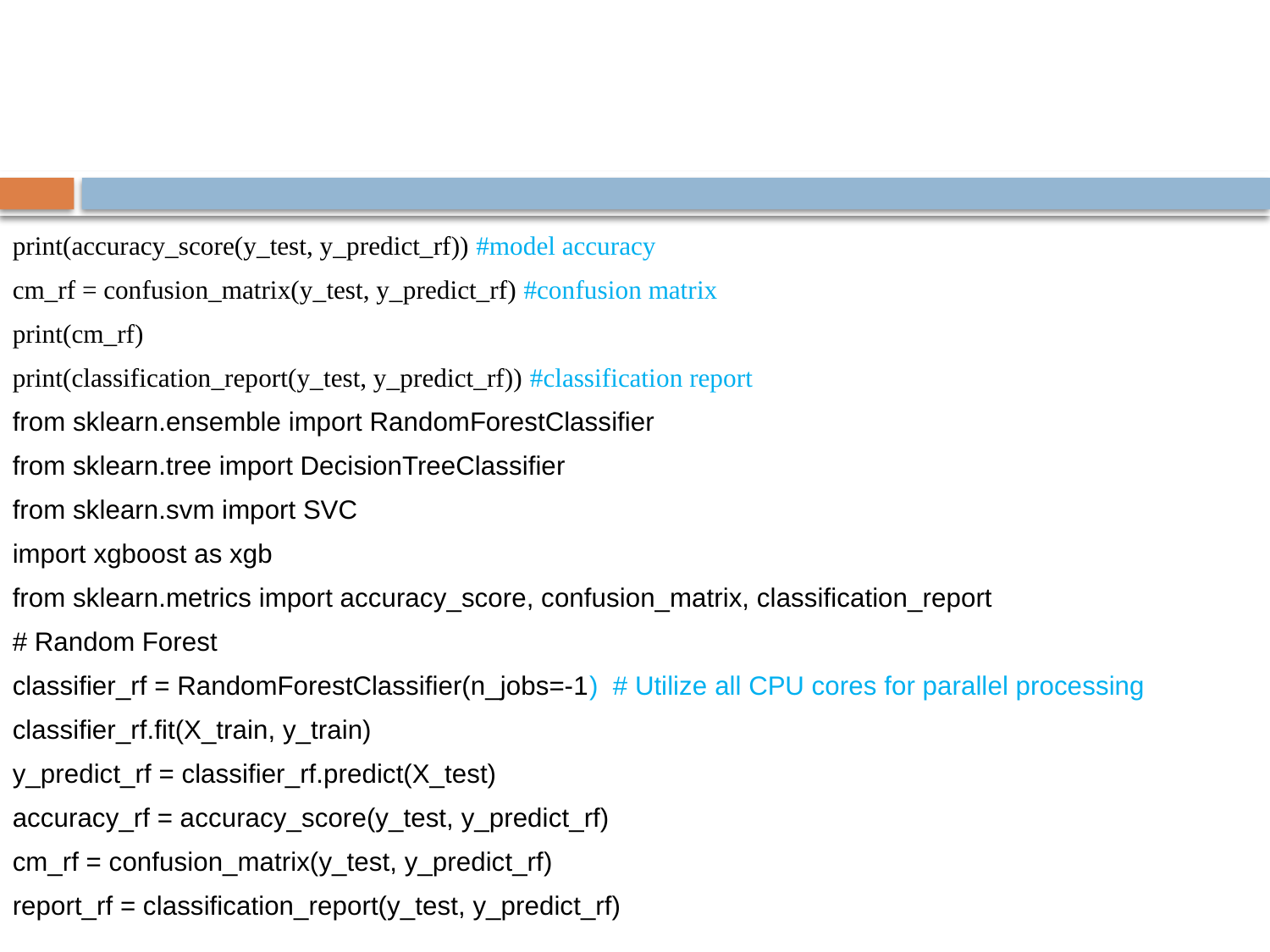

print(accuracy_score(y_test, y_predict_rf)) #model accuracy
cm_rf = confusion_matrix(y_test, y_predict_rf) #confusion matrix
print(cm_rf)
print(classification_report(y_test, y_predict_rf)) #classification report
from sklearn.ensemble import RandomForestClassifier
from sklearn.tree import DecisionTreeClassifier
from sklearn.svm import SVC
import xgboost as xgb
from sklearn.metrics import accuracy_score, confusion_matrix, classification_report
# Random Forest
classifier_rf = RandomForestClassifier(n_jobs=-1)  # Utilize all CPU cores for parallel processing
classifier_rf.fit(X_train, y_train)
y_predict_rf = classifier_rf.predict(X_test)
accuracy_rf = accuracy_score(y_test, y_predict_rf)
cm_rf = confusion_matrix(y_test, y_predict_rf)
report_rf = classification_report(y_test, y_predict_rf)